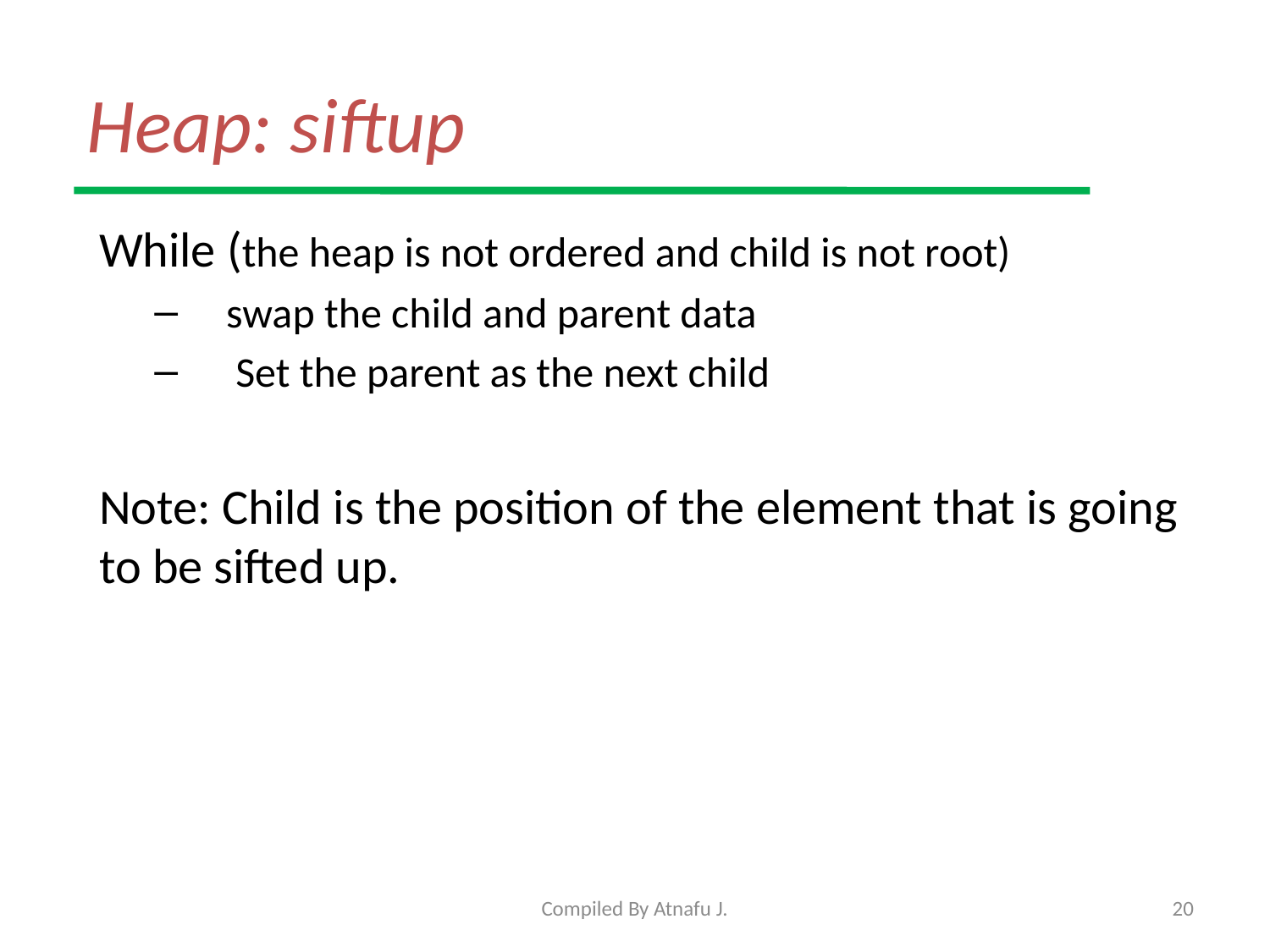

# Heap: siftup
While (the heap is not ordered and child is not root)
swap the child and parent data
 Set the parent as the next child

Note: Child is the position of the element that is going to be sifted up.

Compiled By Atnafu J.
20